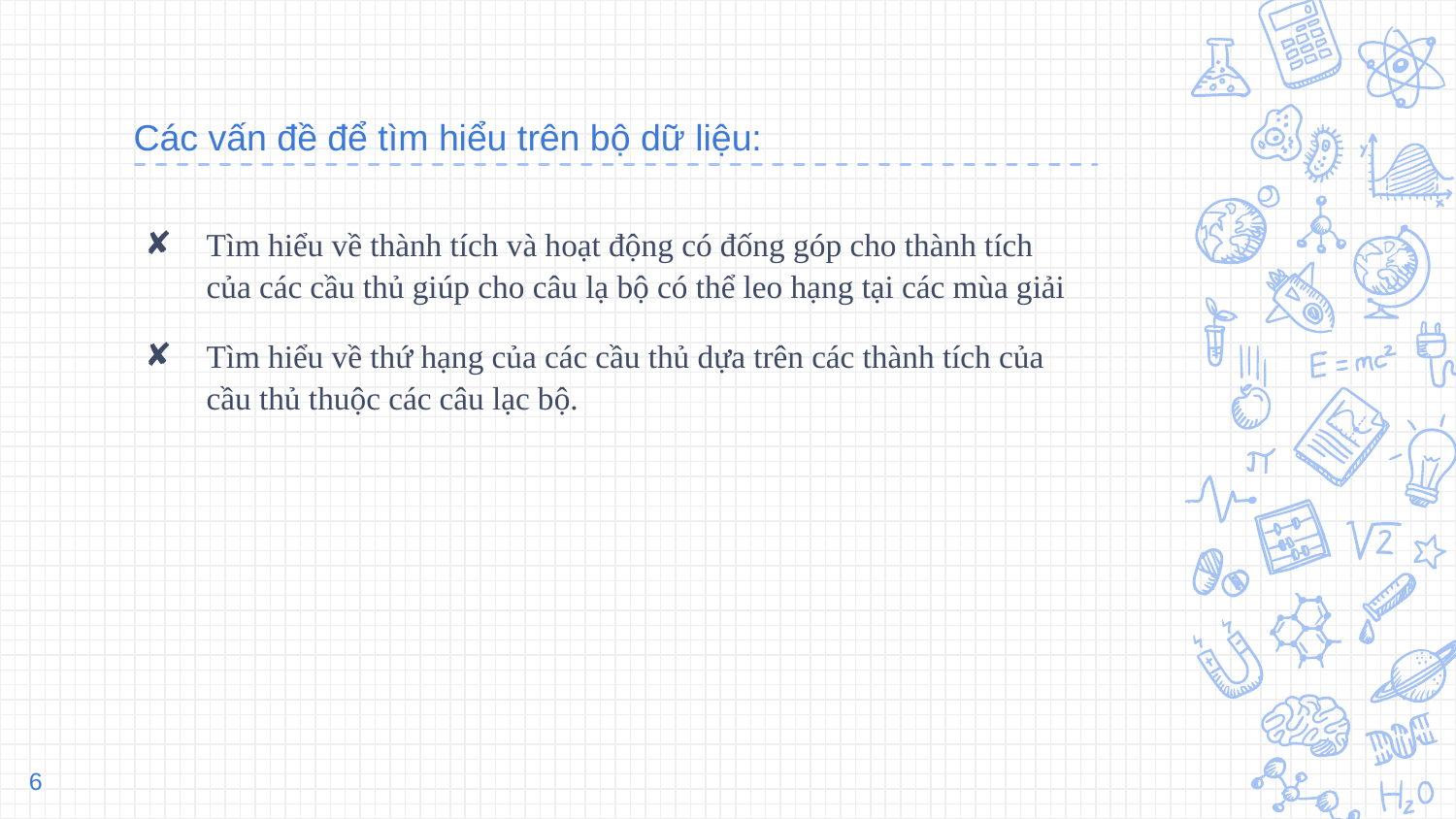

# Các vấn đề để tìm hiểu trên bộ dữ liệu:
Tìm hiểu về thành tích và hoạt động có đống góp cho thành tích của các cầu thủ giúp cho câu lạ bộ có thể leo hạng tại các mùa giải
Tìm hiểu về thứ hạng của các cầu thủ dựa trên các thành tích của cầu thủ thuộc các câu lạc bộ.

6